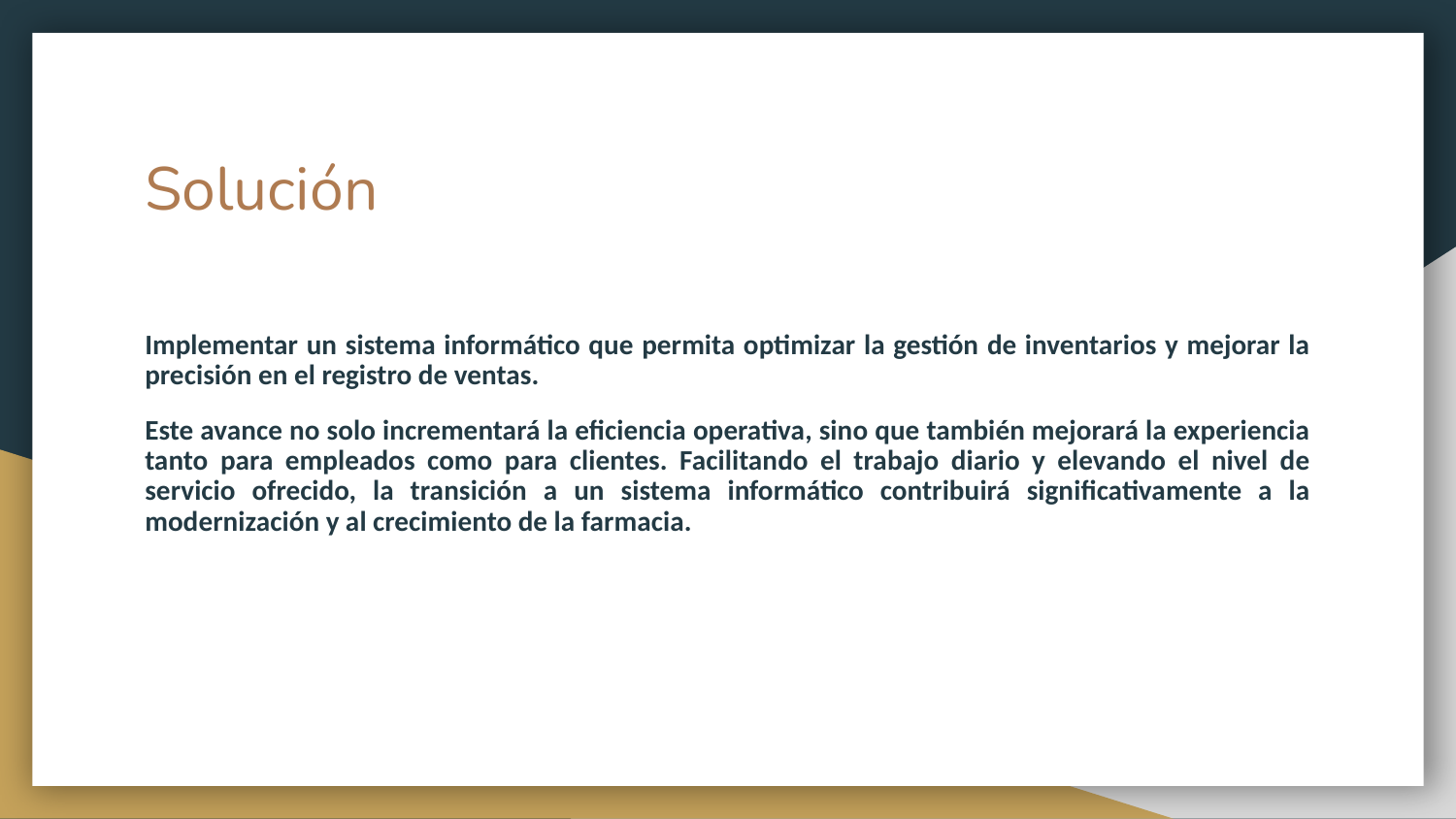

# Solución
Implementar un sistema informático que permita optimizar la gestión de inventarios y mejorar la precisión en el registro de ventas.
Este avance no solo incrementará la eficiencia operativa, sino que también mejorará la experiencia tanto para empleados como para clientes. Facilitando el trabajo diario y elevando el nivel de servicio ofrecido, la transición a un sistema informático contribuirá significativamente a la modernización y al crecimiento de la farmacia.